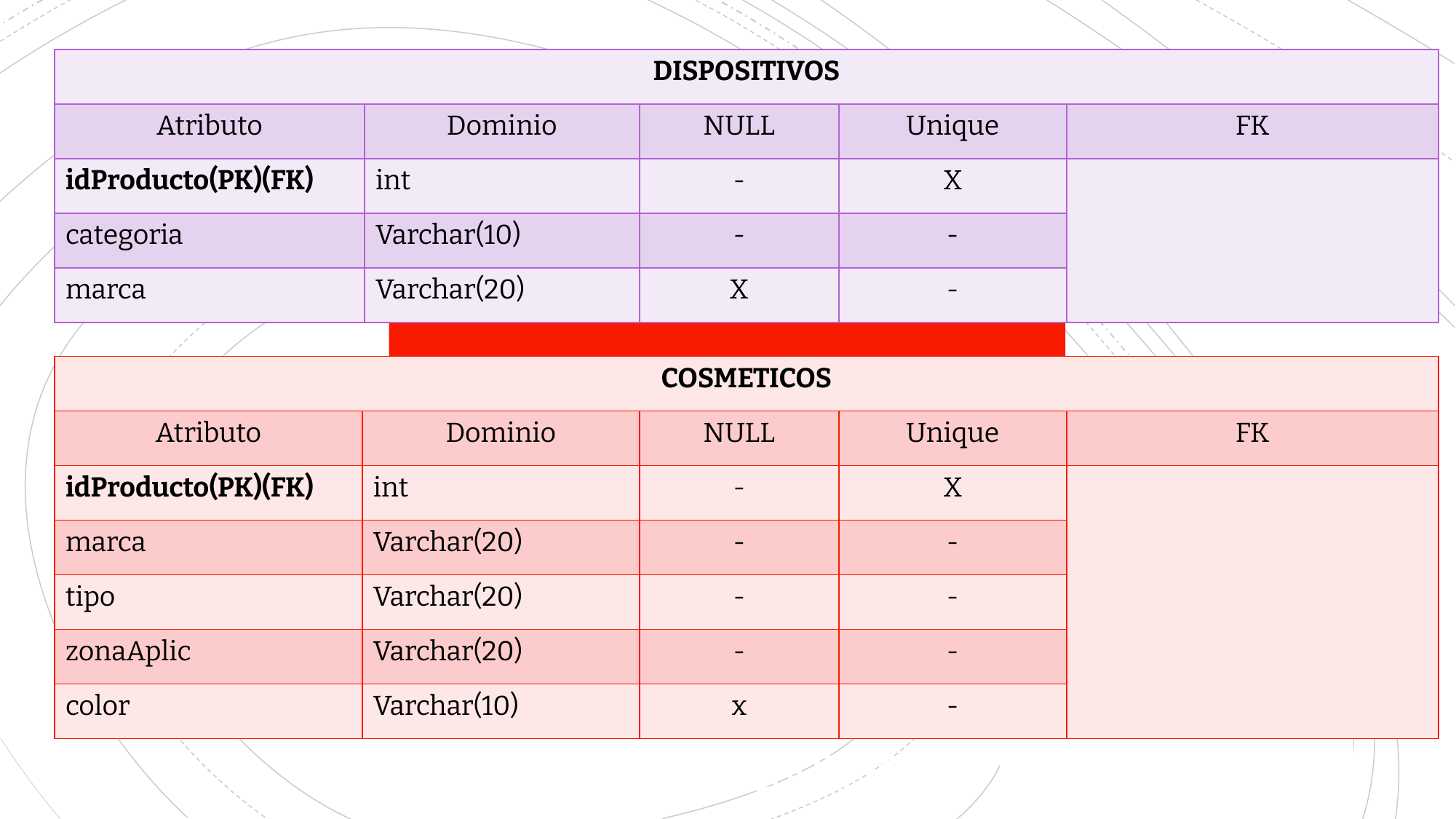

| DISPOSITIVOS |  |  |  |  |
| --- | --- | --- | --- | --- |
| Atributo | Dominio | NULL | Unique | FK |
| idProducto(PK)(FK) | int | - | X |  |
| categoria | Varchar(10) | - | - |  |
| marca | Varchar(20) | X | - |  |
| COSMETICOS |  |  |  |  |
| --- | --- | --- | --- | --- |
| Atributo | Dominio | NULL | Unique | FK |
| idProducto(PK)(FK) | int | - | X |  |
| marca | Varchar(20) | - | - |  |
| tipo | Varchar(20) | - | - |  |
| zonaAplic | Varchar(20) | - | - |  |
| color | Varchar(10) | x | - |  |
# DIAGRAMA DE ENTIDADES